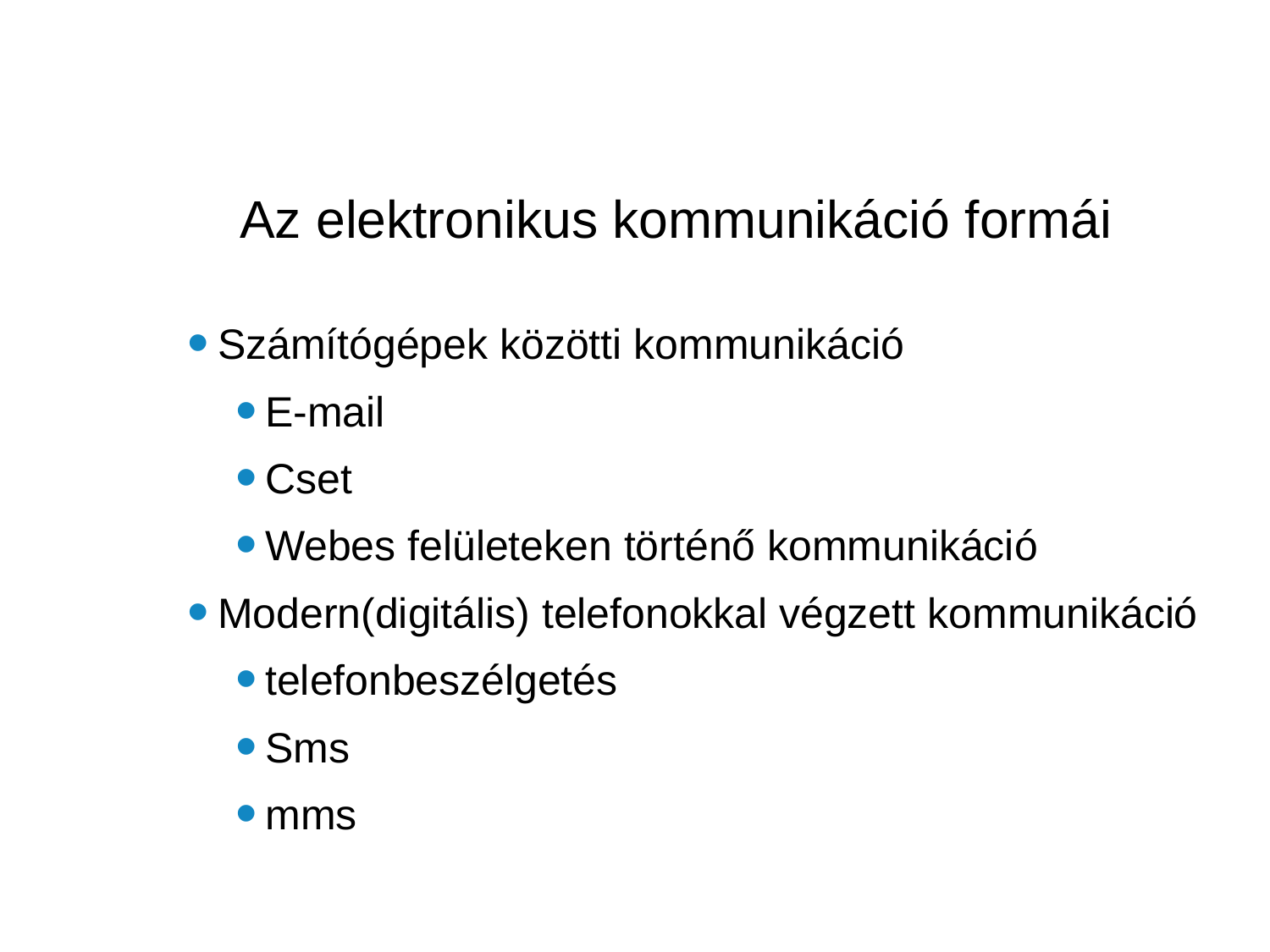

# Az elektronikus kommunikáció formái
Számítógépek közötti kommunikáció
E-mail
Cset
Webes felületeken történő kommunikáció
Modern(digitális) telefonokkal végzett kommunikáció
telefonbeszélgetés
Sms
mms